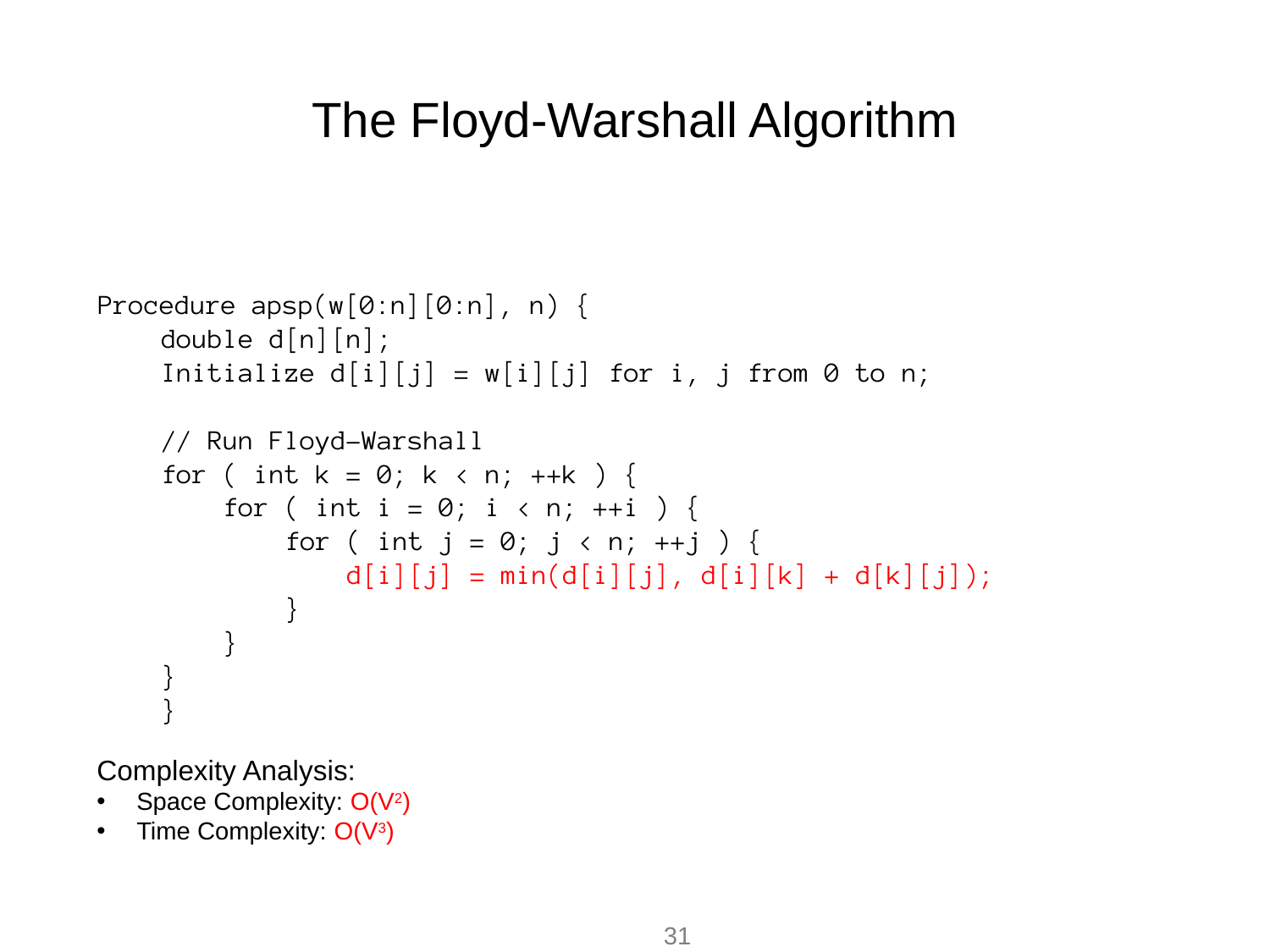

# The Floyd-Warshall Algorithm
Procedure apsp(w[0:n][0:n], n) {
double d[n][n];
Initialize d[i][j] = w[i][j] for i, j from 0 to n;

// Run Floyd-Warshall
for ( int k = 0; k < n; ++k ) {
    for ( int i = 0; i < n; ++i ) {
        for ( int j = 0; j < n; ++j ) {
            d[i][j] = min(d[i][j], d[i][k] + d[k][j]);
        }
    }
}
}
Complexity Analysis:
Space Complexity: O(V2)
Time Complexity: O(V3)